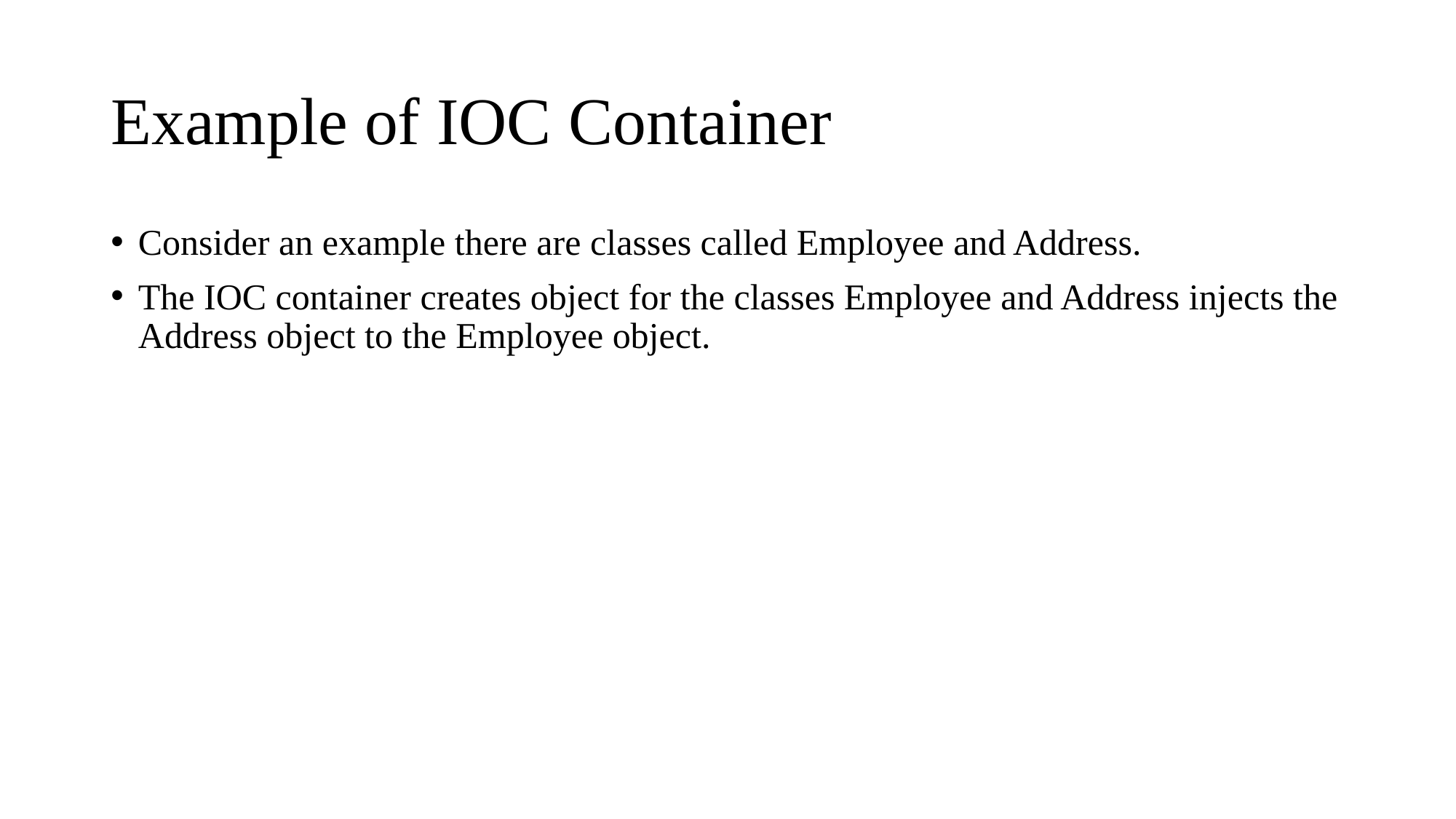

# Example of IOC Container
Consider an example there are classes called Employee and Address.
The IOC container creates object for the classes Employee and Address injects the Address object to the Employee object.